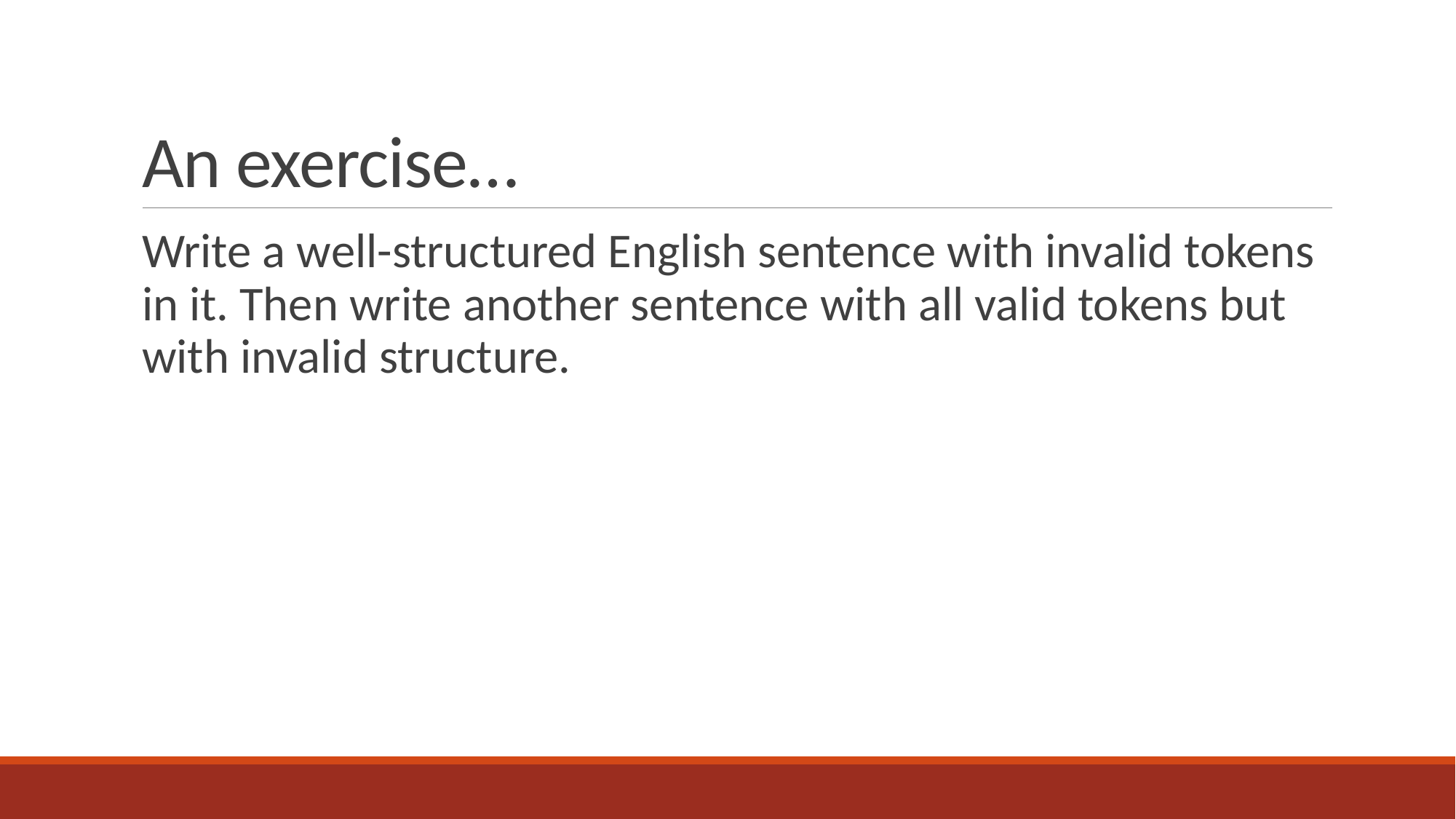

# An exercise…
Write a well-structured English sentence with invalid tokens in it. Then write another sentence with all valid tokens but with invalid structure.